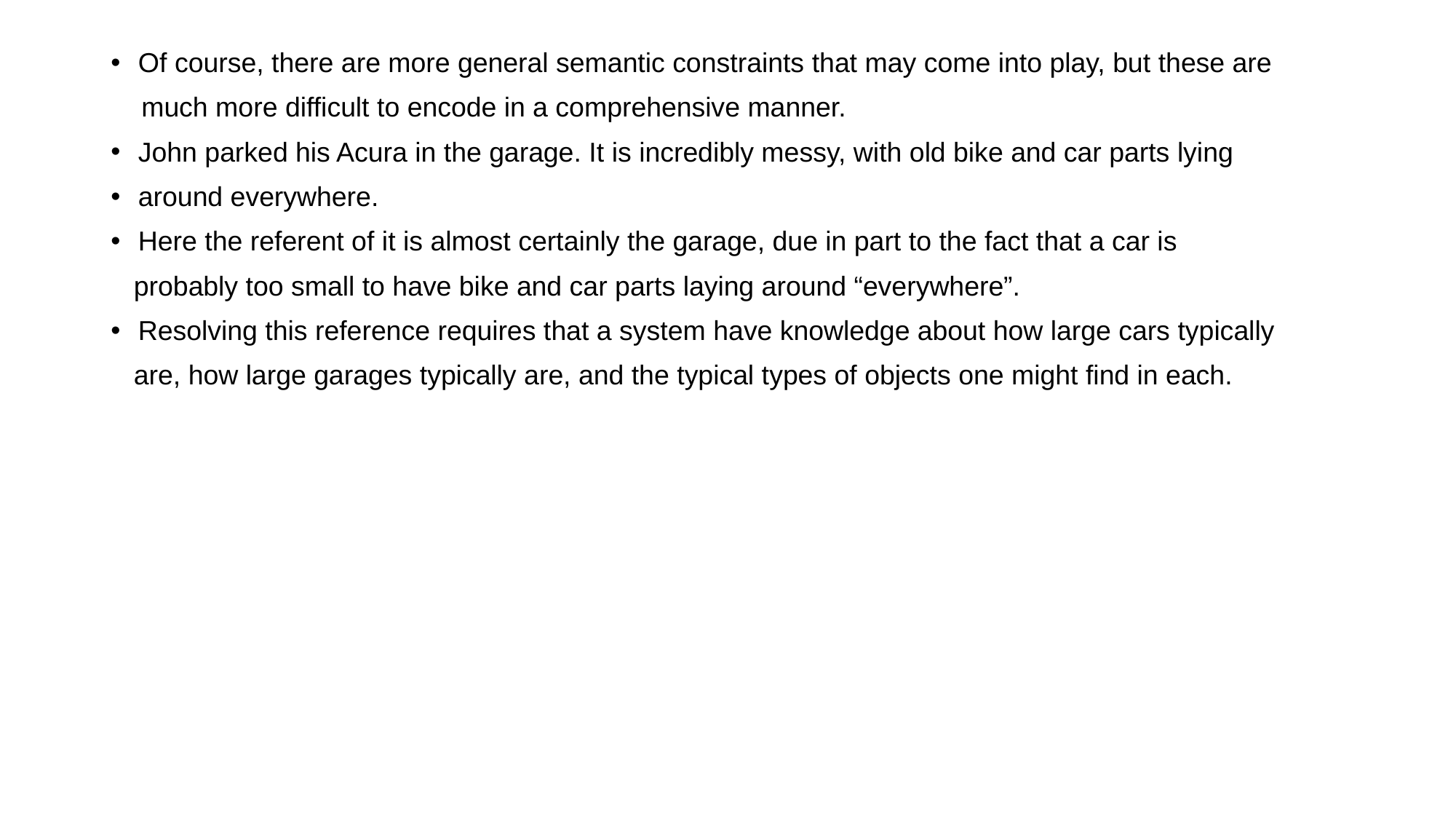

Of course, there are more general semantic constraints that may come into play, but these are
    much more difficult to encode in a comprehensive manner.
John parked his Acura in the garage. It is incredibly messy, with old bike and car parts lying
around everywhere.
Here the referent of it is almost certainly the garage, due in part to the fact that a car is
   probably too small to have bike and car parts laying around “everywhere”.
Resolving this reference requires that a system have knowledge about how large cars typically
   are, how large garages typically are, and the typical types of objects one might find in each.